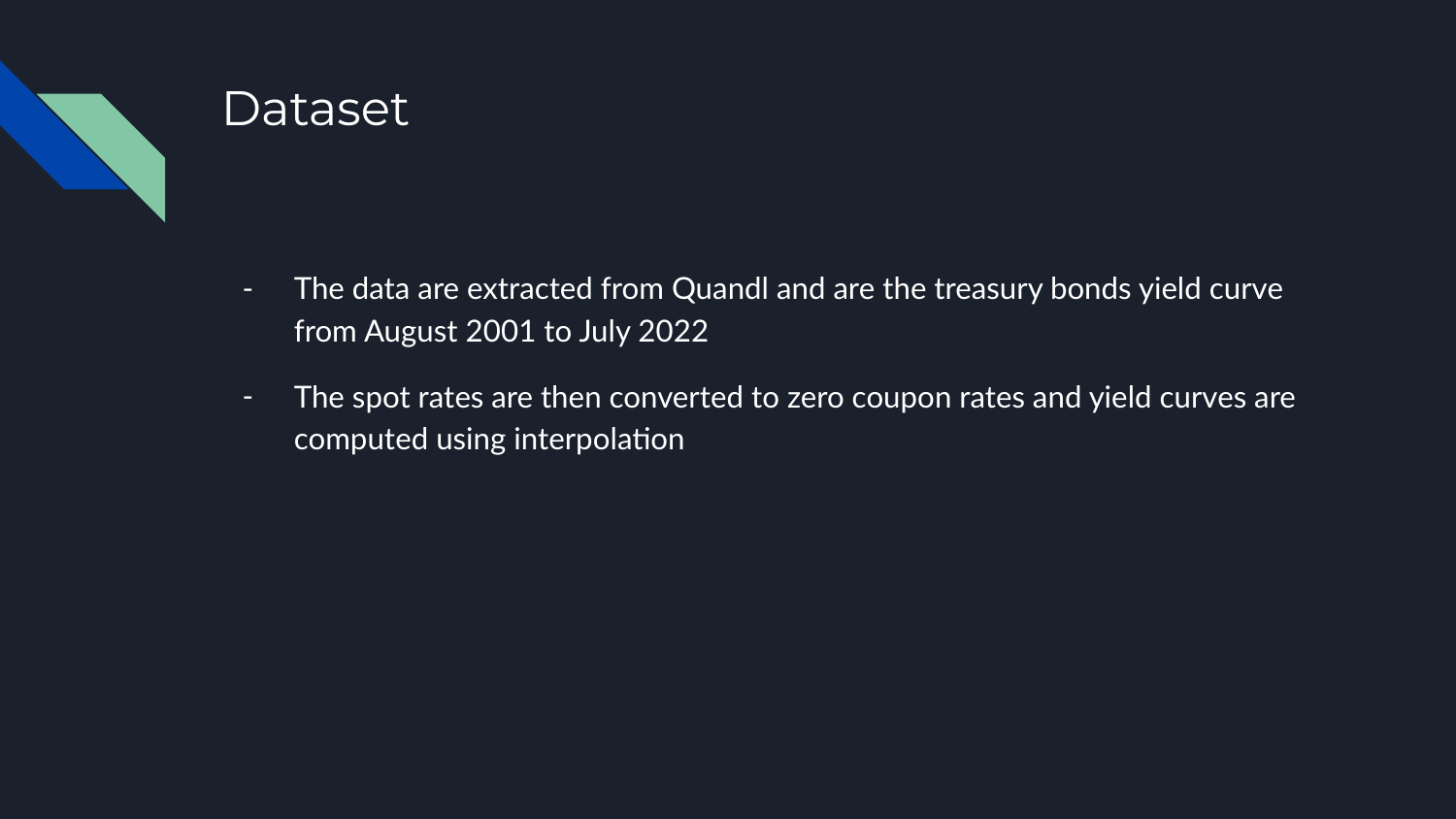

# Dataset
The data are extracted from Quandl and are the treasury bonds yield curve from August 2001 to July 2022
The spot rates are then converted to zero coupon rates and yield curves are computed using interpolation